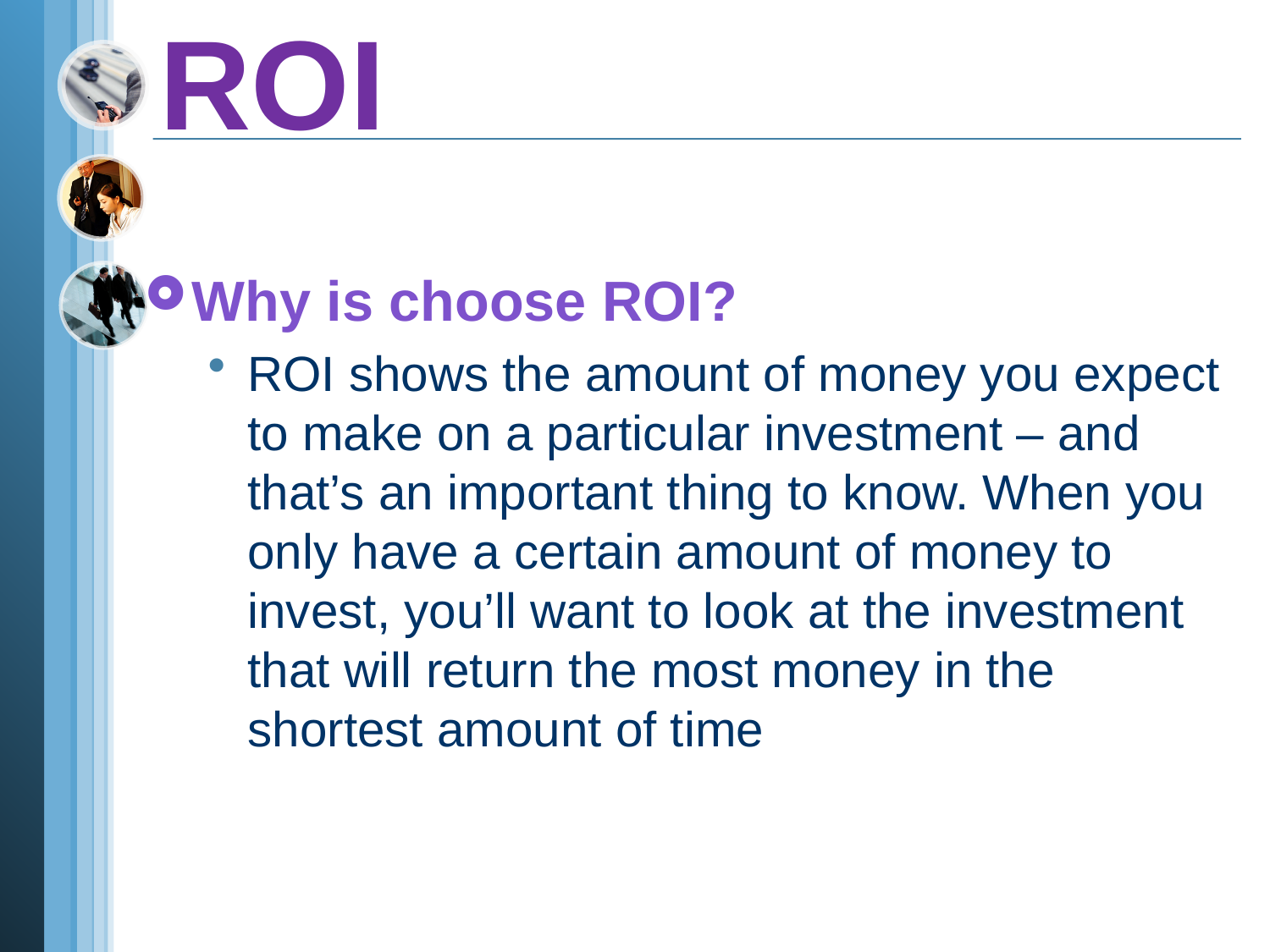

# ROI
Why is choose ROI?
ROI shows the amount of money you expect to make on a particular investment – and that’s an important thing to know. When you only have a certain amount of money to invest, you’ll want to look at the investment that will return the most money in the shortest amount of time